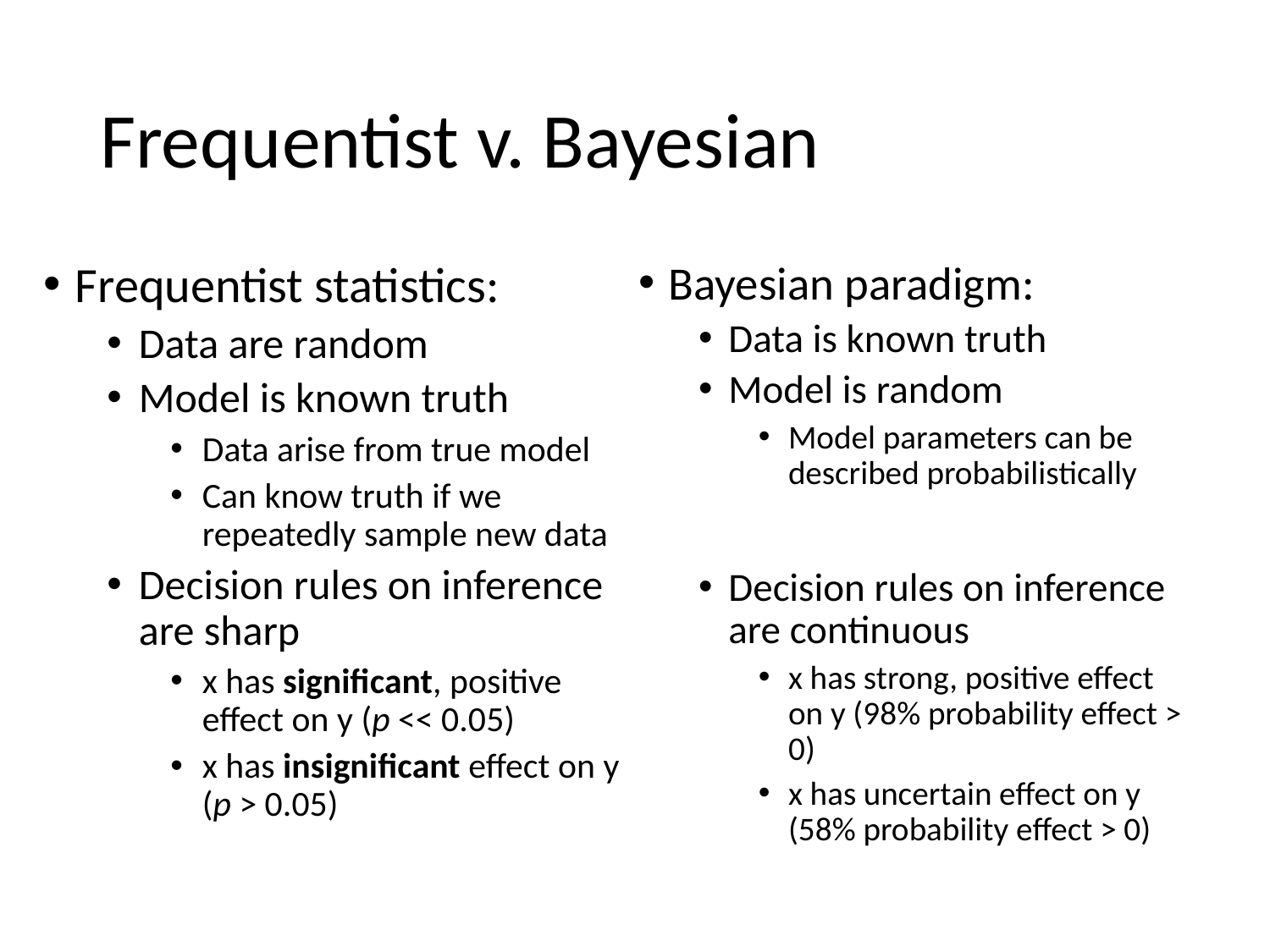

# Frequentist v. Bayesian
Frequentist statistics:
Data are random
Model is known truth
Data arise from true model
Can know truth if we repeatedly sample new data
Decision rules on inference are sharp
x has significant, positive effect on y (p << 0.05)
x has insignificant effect on y (p > 0.05)

Bayesian paradigm:
Data is known truth
Model is random
Model parameters can be described probabilistically

Decision rules on inference are continuous
x has strong, positive effect on y (98% probability effect > 0)
x has uncertain effect on y (58% probability effect > 0)